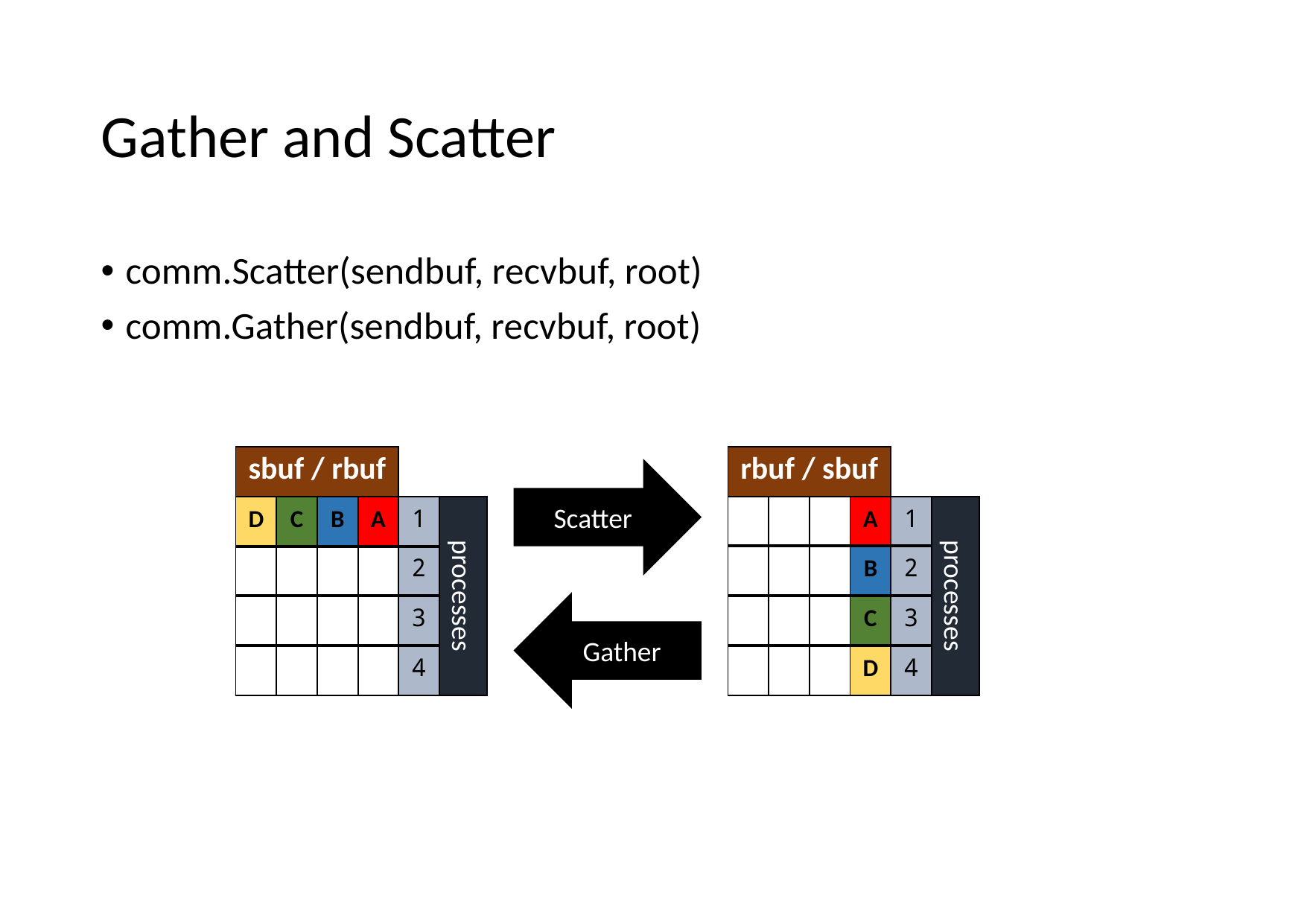

# Gather and Scatter
comm.Scatter(sendbuf, recvbuf, root)
comm.Gather(sendbuf, recvbuf, root)
| rbuf / sbuf |  |  |  |  |  |
| --- | --- | --- | --- | --- | --- |
|  |  |  | A | 1 | processes |
|  |  |  | B | 2 |  |
|  |  |  | C | 3 |  |
|  |  |  | D | 4 |  |
| sbuf / rbuf |  |  |  |  |  |
| --- | --- | --- | --- | --- | --- |
| D | C | B | A | 1 | processes |
|  |  |  |  | 2 |  |
|  |  |  |  | 3 |  |
|  |  |  |  | 4 |  |
Scatter
Gather
8